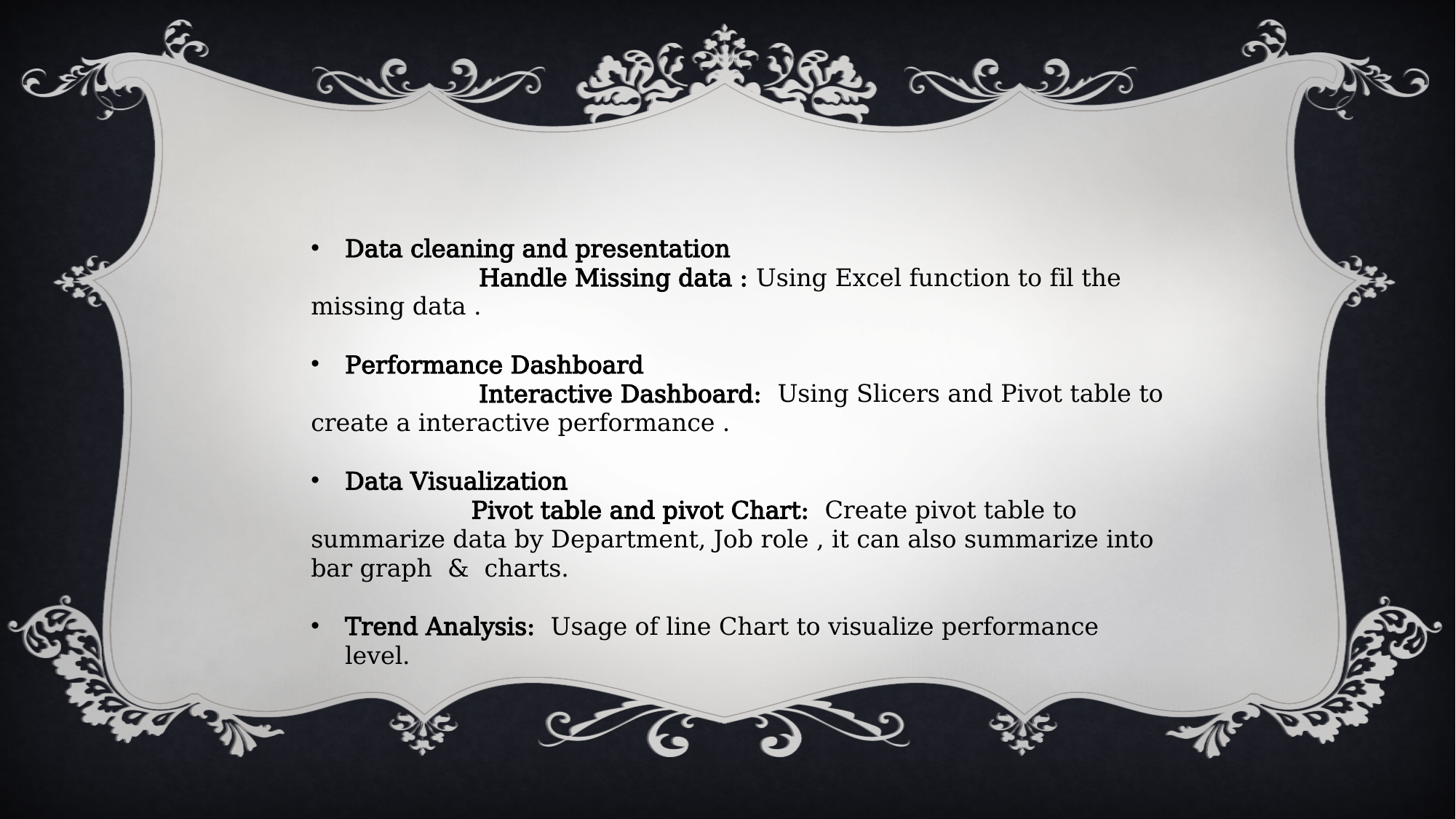

Data cleaning and presentation
                      Handle Missing data : Using Excel function to fil the missing data .

Performance Dashboard
                      Interactive Dashboard:  Using Slicers and Pivot table to create a interactive performance .

Data Visualization
                     Pivot table and pivot Chart:  Create pivot table to summarize data by Department, Job role , it can also summarize into bar graph  &  charts.

Trend Analysis:  Usage of line Chart to visualize performance level.